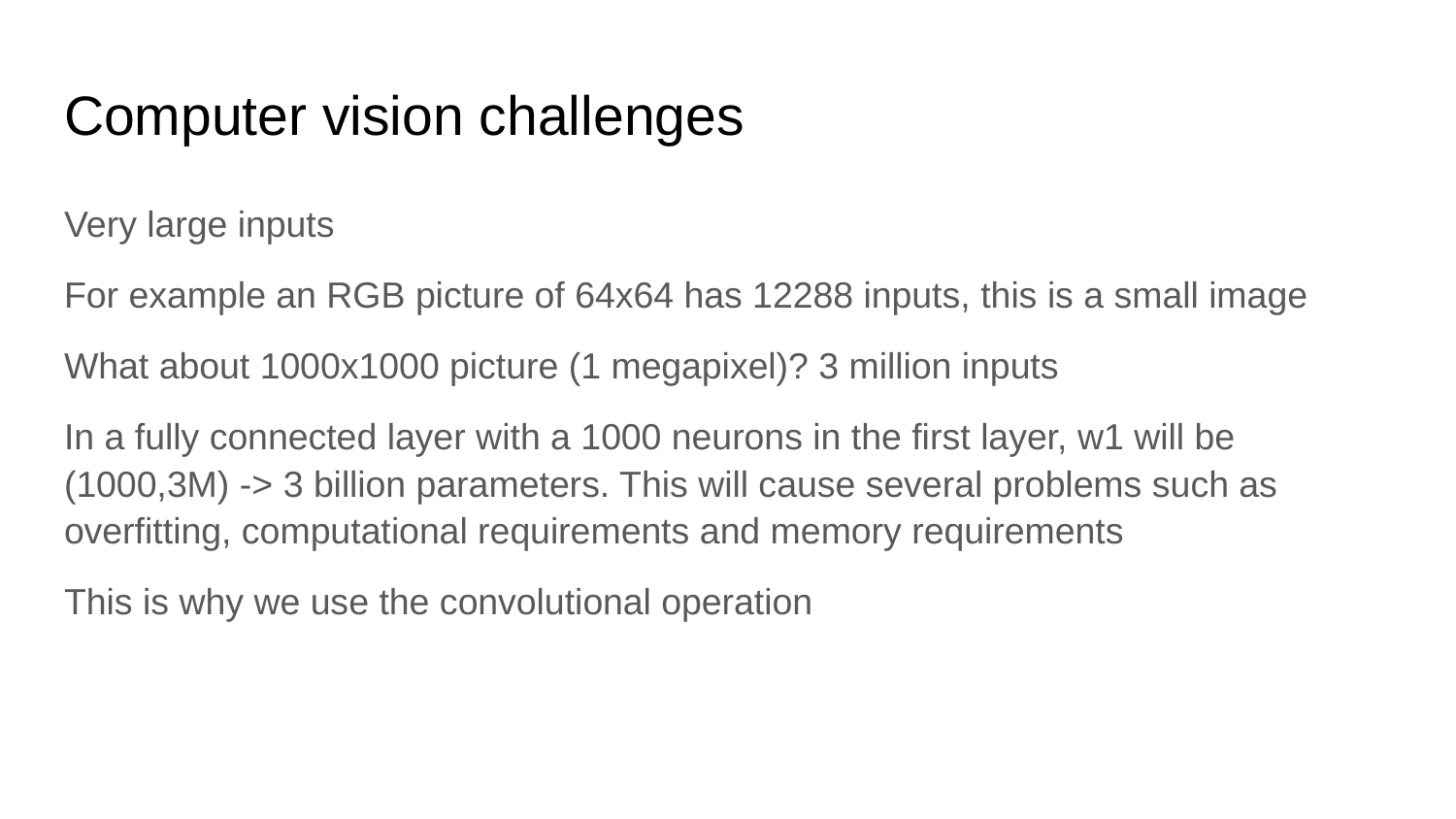

# Computer vision challenges

Very large inputs
For example an RGB picture of 64x64 has 12288 inputs, this is a small image
What about 1000x1000 picture (1 megapixel)? 3 million inputs
In a fully connected layer with a 1000 neurons in the first layer, w1 will be (1000,3M) -> 3 billion parameters. This will cause several problems such as overfitting, computational requirements and memory requirements
This is why we use the convolutional operation